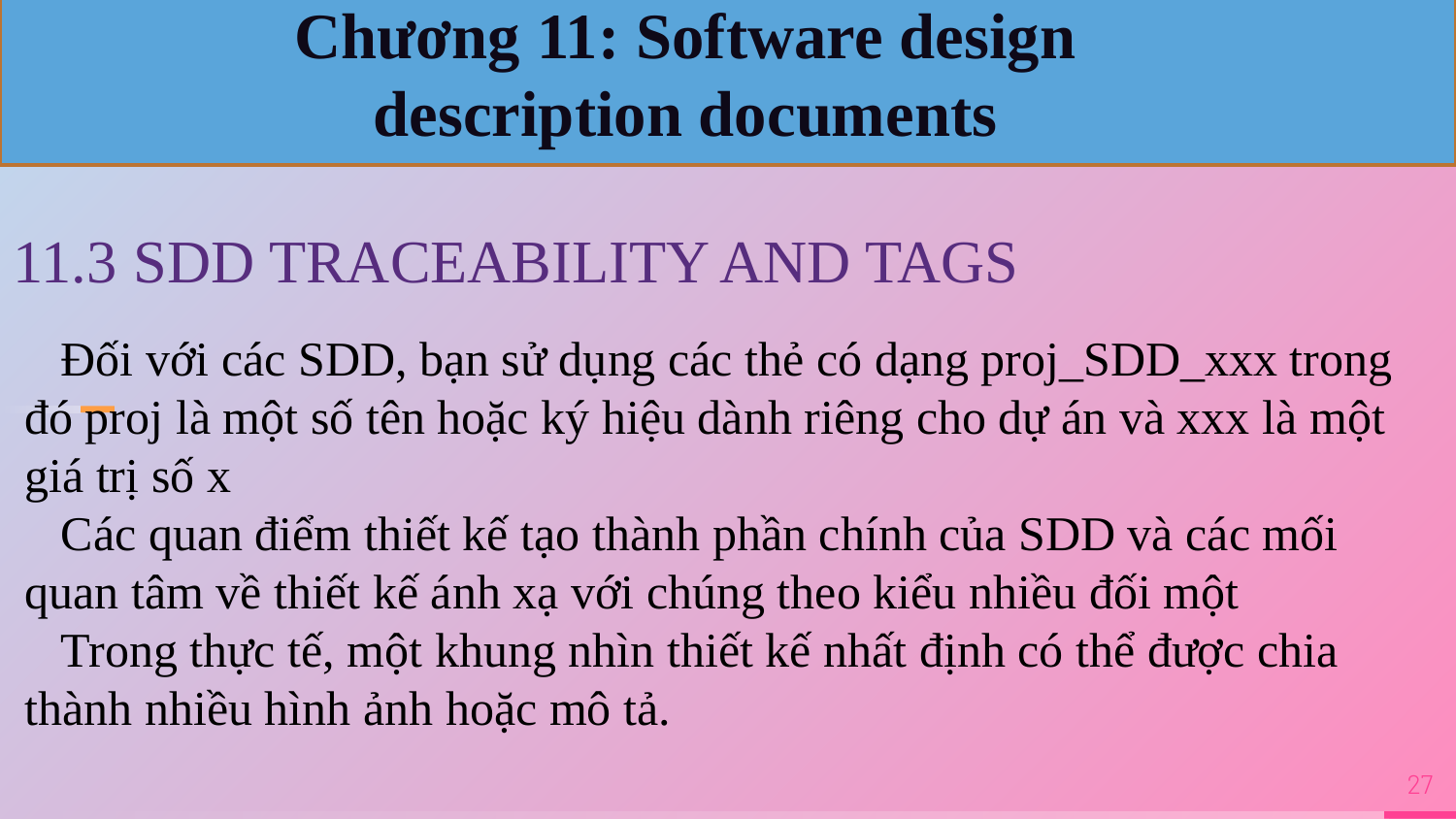

Chương 11: Software design description documents
11.3 SDD TRACEABILITY AND TAGS
   Đối với các SDD, bạn sử dụng các thẻ có dạng proj_SDD_xxx trong đó proj là một số tên hoặc ký hiệu dành riêng cho dự án và xxx là một giá trị số x
   Các quan điểm thiết kế tạo thành phần chính của SDD và các mối quan tâm về thiết kế ánh xạ với chúng theo kiểu nhiều đối một
   Trong thực tế, một khung nhìn thiết kế nhất định có thể được chia thành nhiều hình ảnh hoặc mô tả.
27